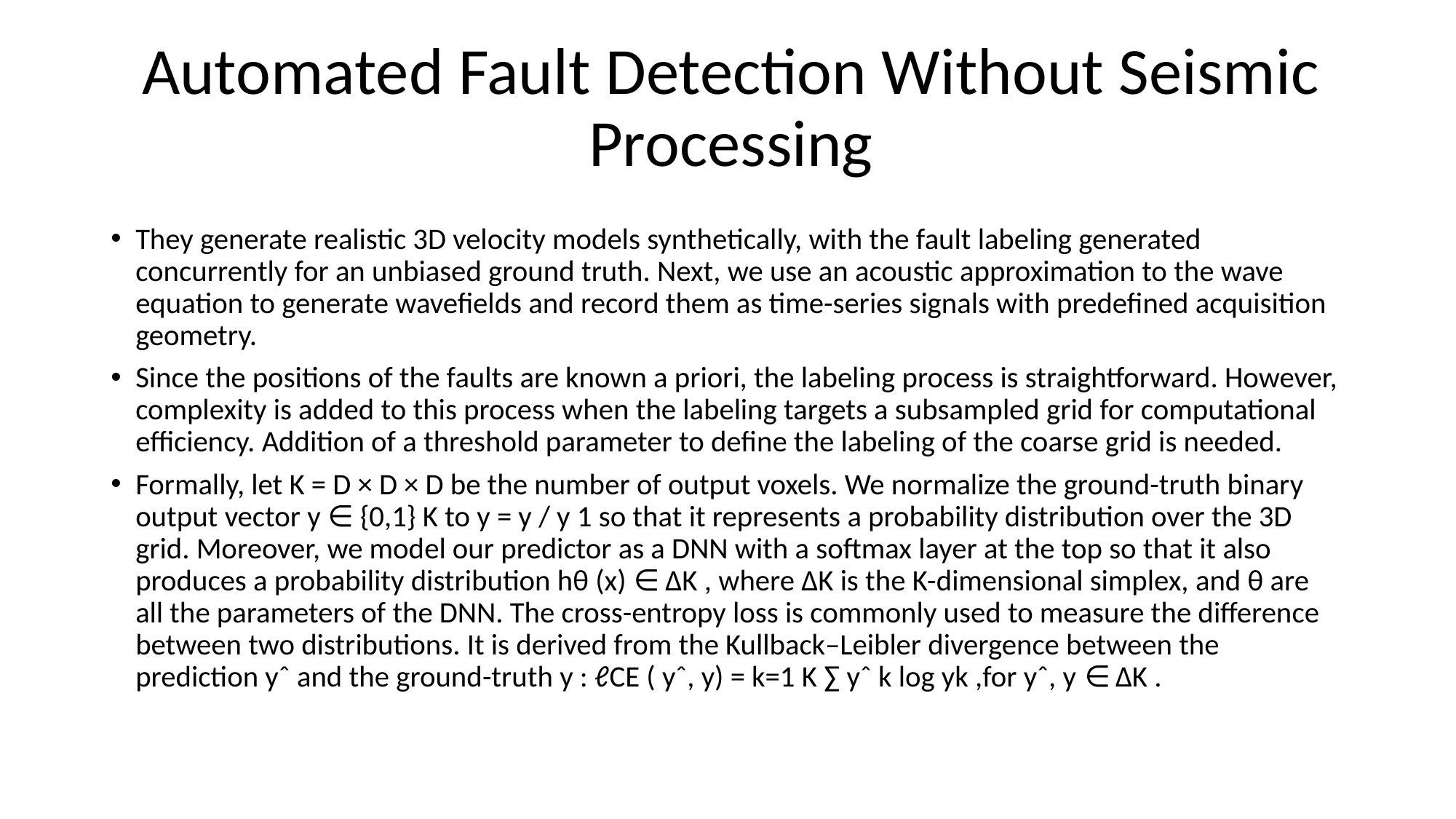

# Automated Fault Detection Without Seismic Processing
They generate realistic 3D velocity models synthetically, with the fault labeling generated concurrently for an unbiased ground truth. Next, we use an acoustic approximation to the wave equation to generate wavefields and record them as time-series signals with predefined acquisition geometry.
Since the positions of the faults are known a priori, the labeling process is straightforward. However, complexity is added to this process when the labeling targets a subsampled grid for computational efficiency. Addition of a threshold parameter to define the labeling of the coarse grid is needed.
Formally, let K = D × D × D be the number of output voxels. We normalize the ground-truth binary output vector y ∈ {0,1} K to y = y / y 1 so that it represents a probability distribution over the 3D grid. Moreover, we model our predictor as a DNN with a softmax layer at the top so that it also produces a probability distribution hθ (x) ∈ ΔK , where ∆K is the K-dimensional simplex, and θ are all the parameters of the DNN. The cross-entropy loss is commonly used to measure the difference between two distributions. It is derived from the Kullback–Leibler divergence between the prediction yˆ and the ground-truth y : ℓCE ( yˆ, y) = k=1 K ∑ yˆ k log yk ,for yˆ, y ∈ ΔK .